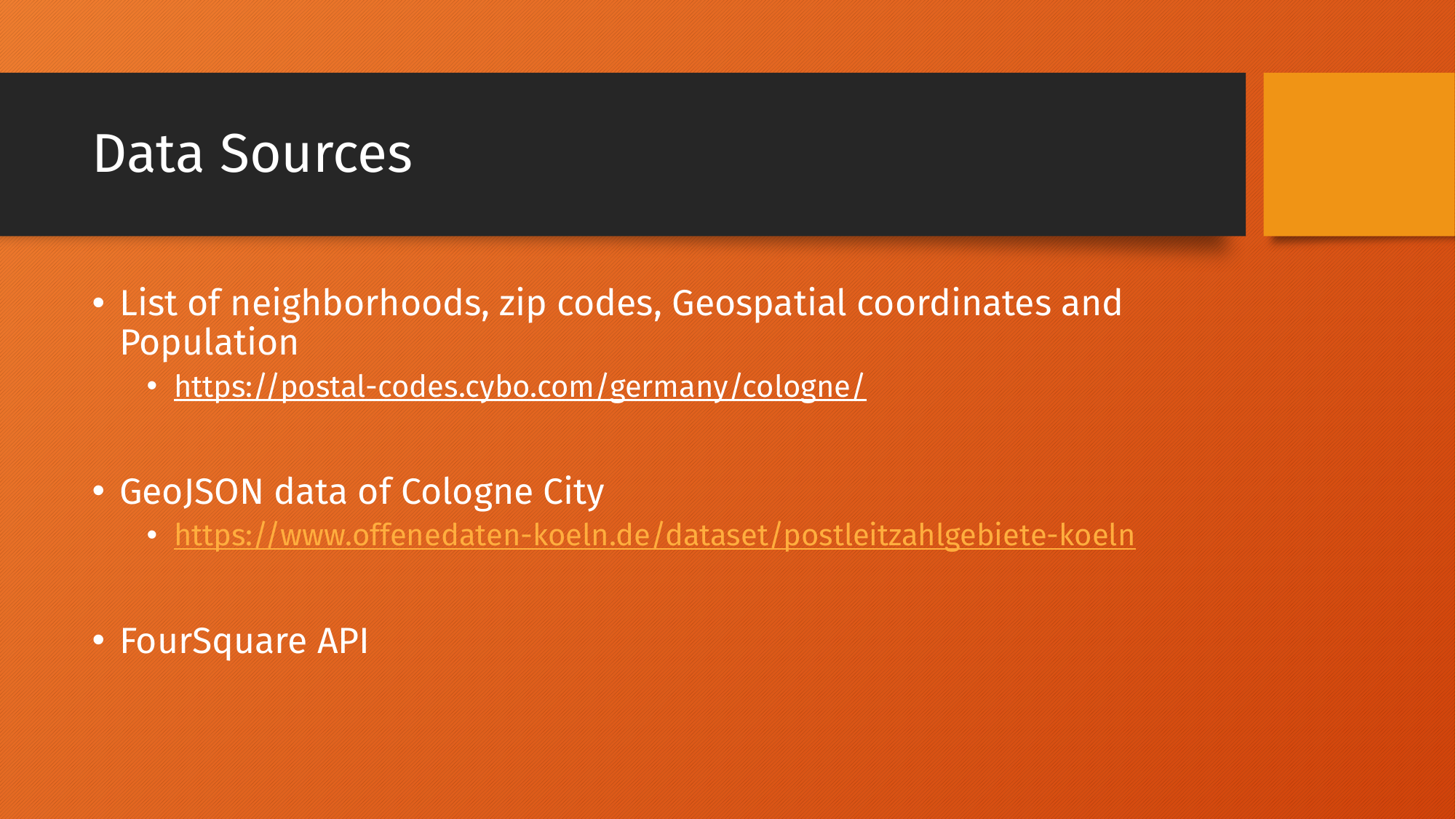

# Data Sources
List of neighborhoods, zip codes, Geospatial coordinates and Population
https://postal-codes.cybo.com/germany/cologne/

GeoJSON data of Cologne City
https://www.offenedaten-koeln.de/dataset/postleitzahlgebiete-koeln

FourSquare API